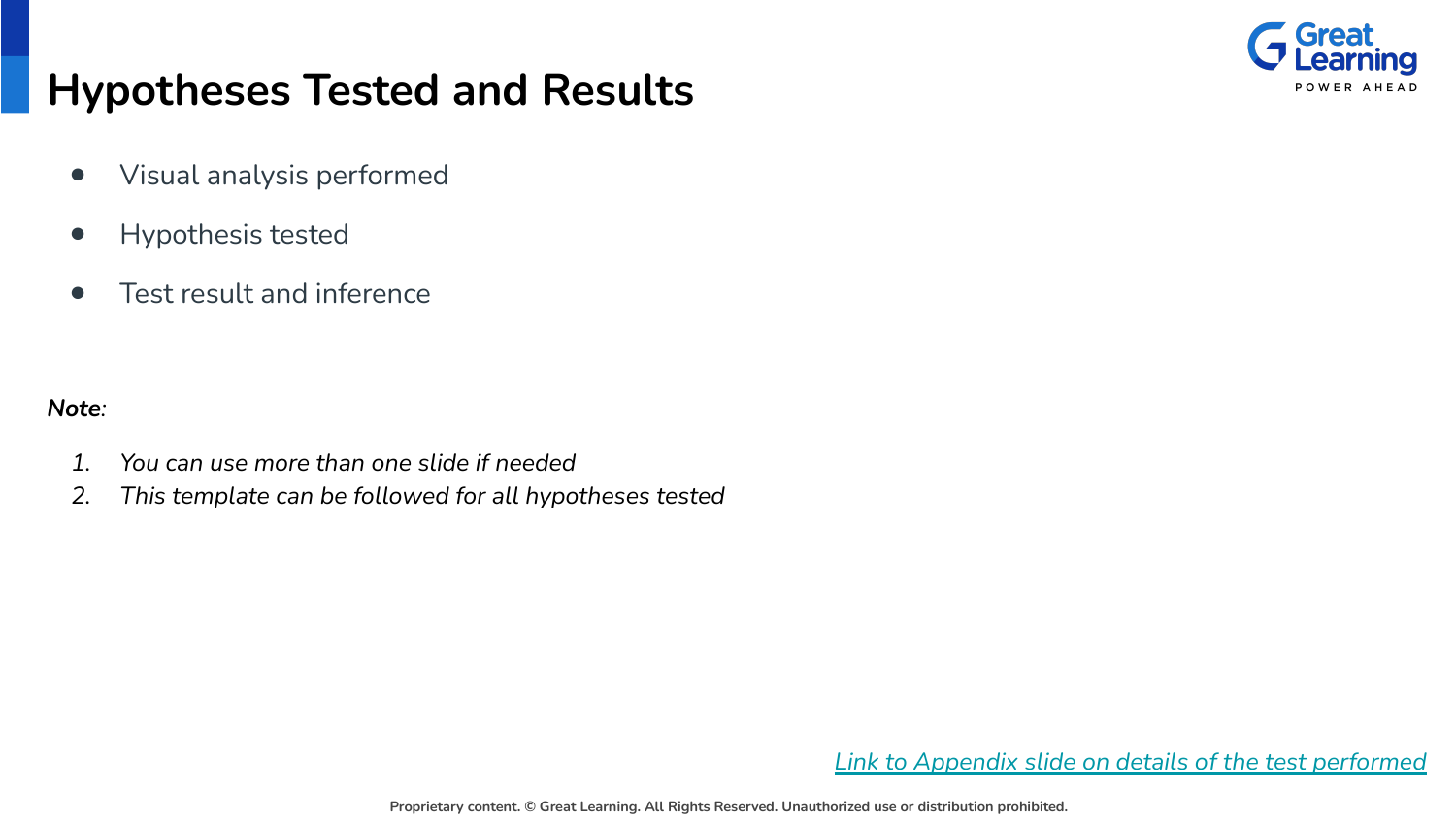

# Hypotheses Tested and Results
Visual analysis performed
Hypothesis tested
Test result and inference

Note:
You can use more than one slide if needed
This template can be followed for all hypotheses tested
Link to Appendix slide on details of the test performed